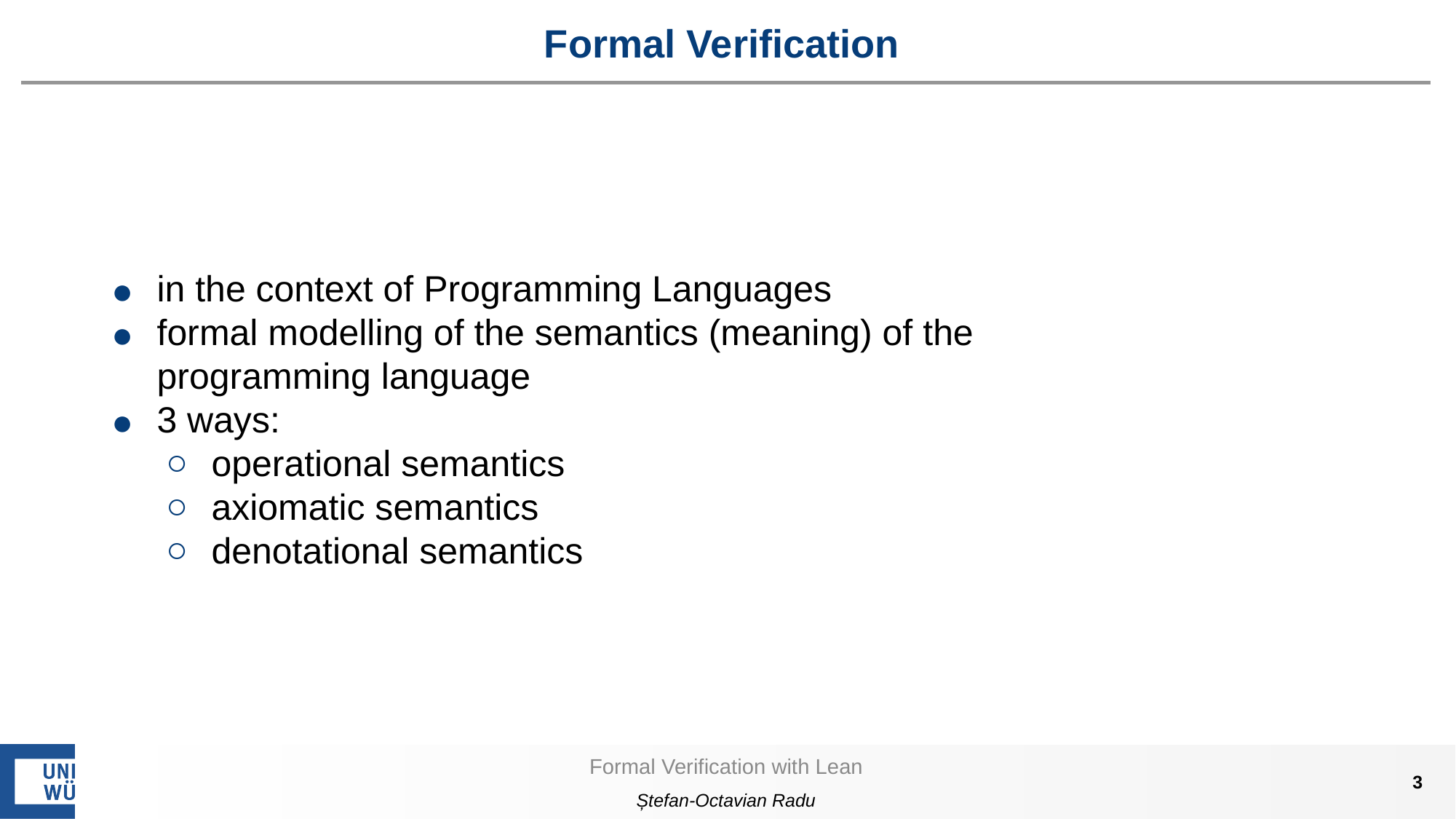

# Formal Verification

in the context of Programming Languages
formal modelling of the semantics (meaning) of the programming language
3 ways:
operational semantics
axiomatic semantics
denotational semantics